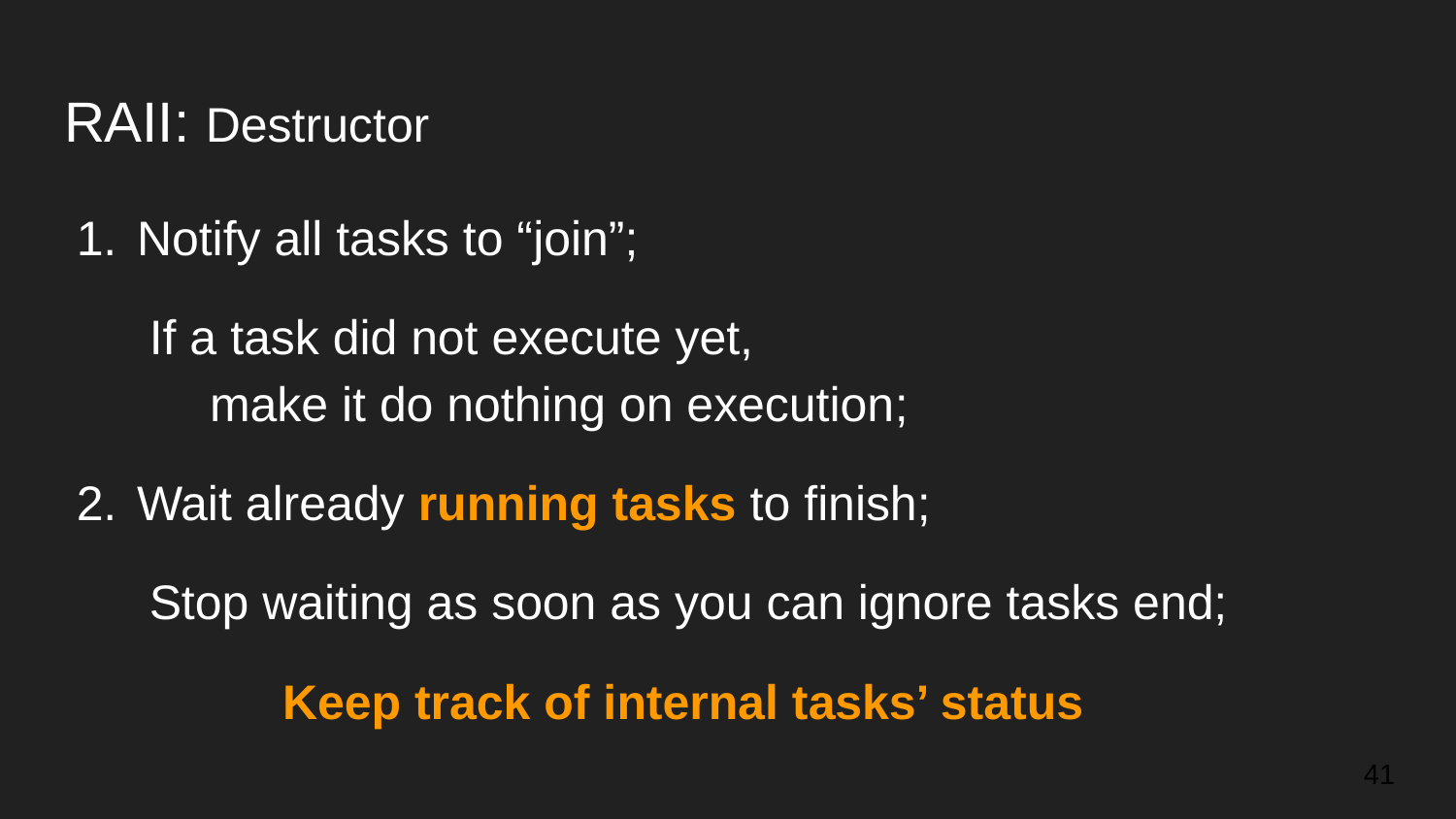

# RAII: Destructor
Notify all tasks to “join”;
If a task did not execute yet,
make it do nothing on execution;
Wait already running tasks to finish;
Stop waiting as soon as you can ignore tasks end;
Keep track of internal tasks’ status
41